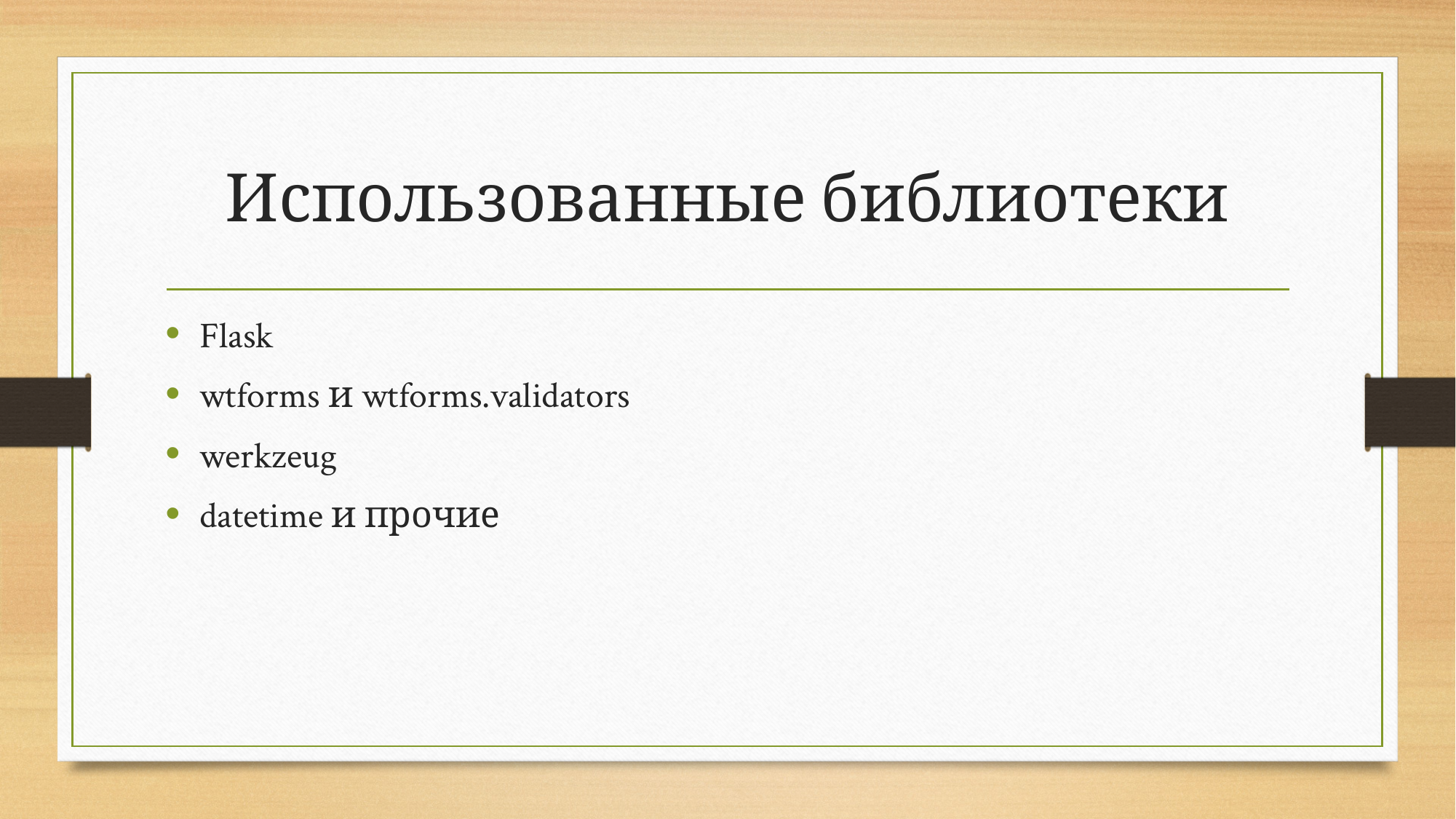

# Использованные библиотеки
Flask
wtforms и wtforms.validators
werkzeug
datetime и прочие